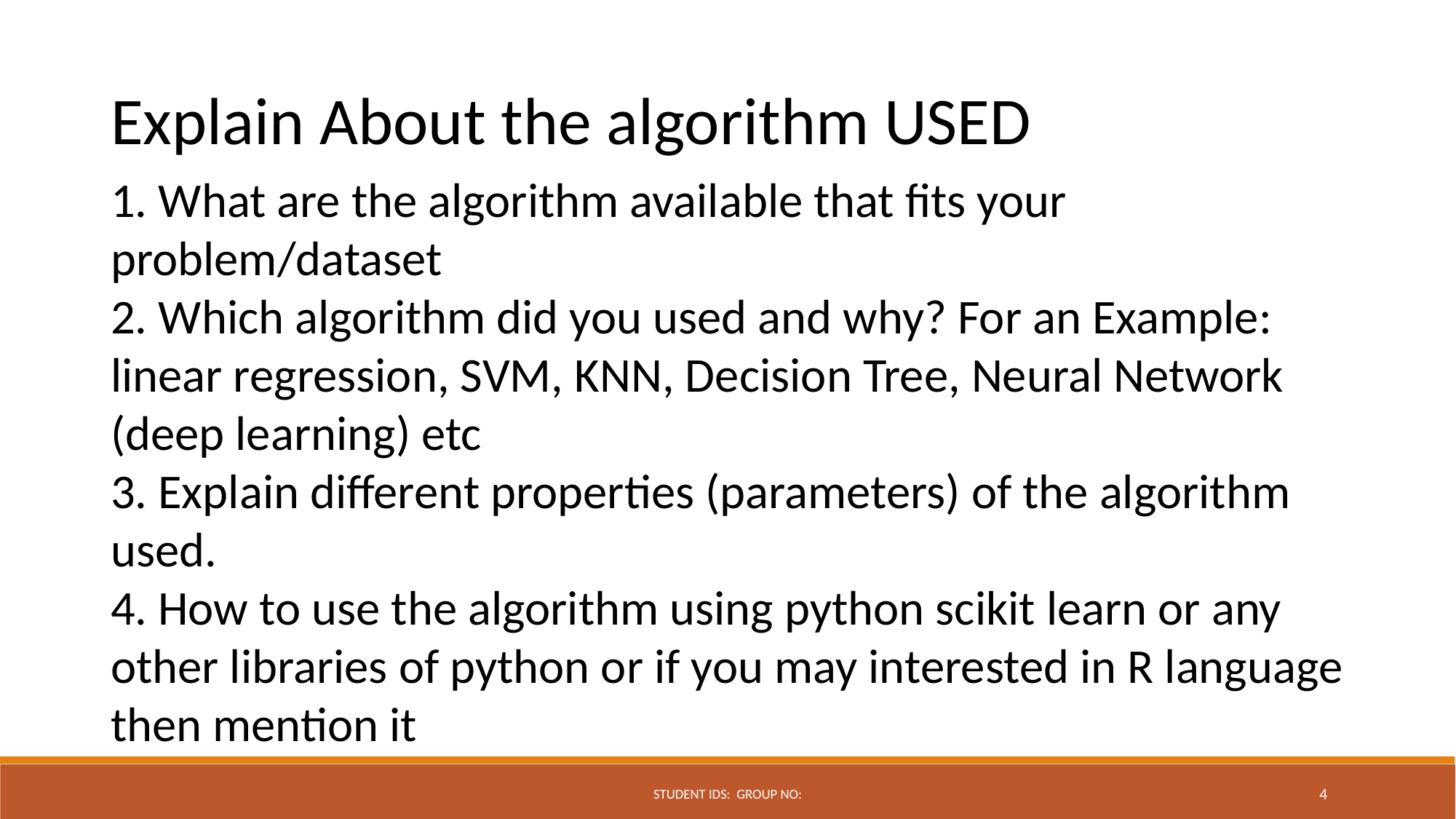

Explain About the algorithm USED
1. What are the algorithm available that fits your problem/dataset
2. Which algorithm did you used and why? For an Example: linear regression, SVM, KNN, Decision Tree, Neural Network (deep learning) etc
3. Explain different properties (parameters) of the algorithm used.
4. How to use the algorithm using python scikit learn or any other libraries of python or if you may interested in R language then mention it

Student IDs:  Group No:
4